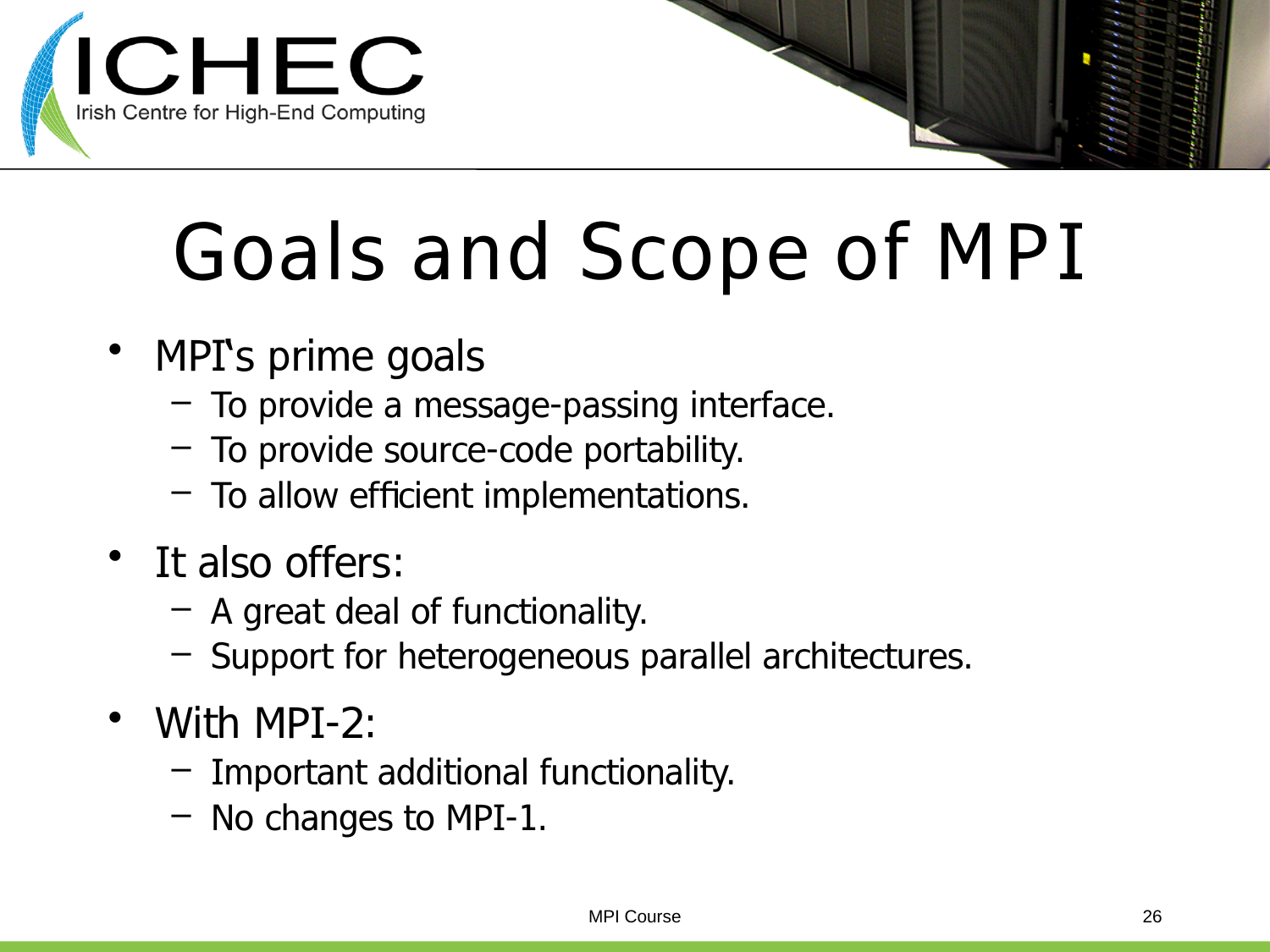

# Goals and Scope of MPI
MPI‘s prime goals
To provide a message-passing interface.
To provide source-code portability.
To allow efficient implementations.
It also offers:
A great deal of functionality.
Support for heterogeneous parallel architectures.
With MPI-2:
Important additional functionality.
No changes to MPI-1.
MPI Course
26